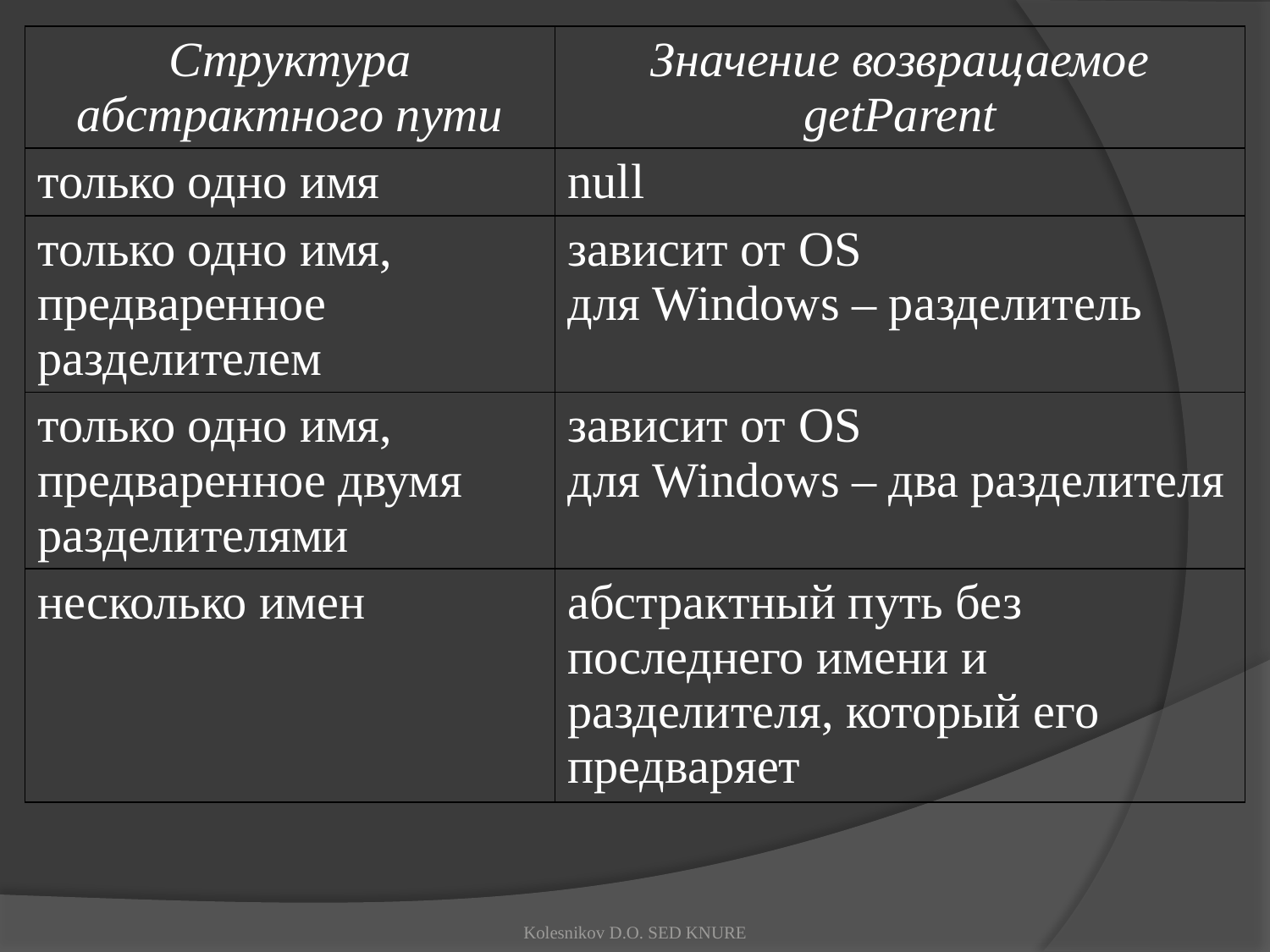

| Структура абстрактного пути | Значение возвращаемое getParent |
| --- | --- |
| только одно имя | null |
| только одно имя, предваренное разделителем | зависит от OS для Windows – разделитель |
| только одно имя, предваренное двумя разделителями | зависит от OS для Windows – два разделителя |
| несколько имен | абстрактный путь без последнего имени и разделителя, который его предваряет |
Kolesnikov D.O. SED KNURE